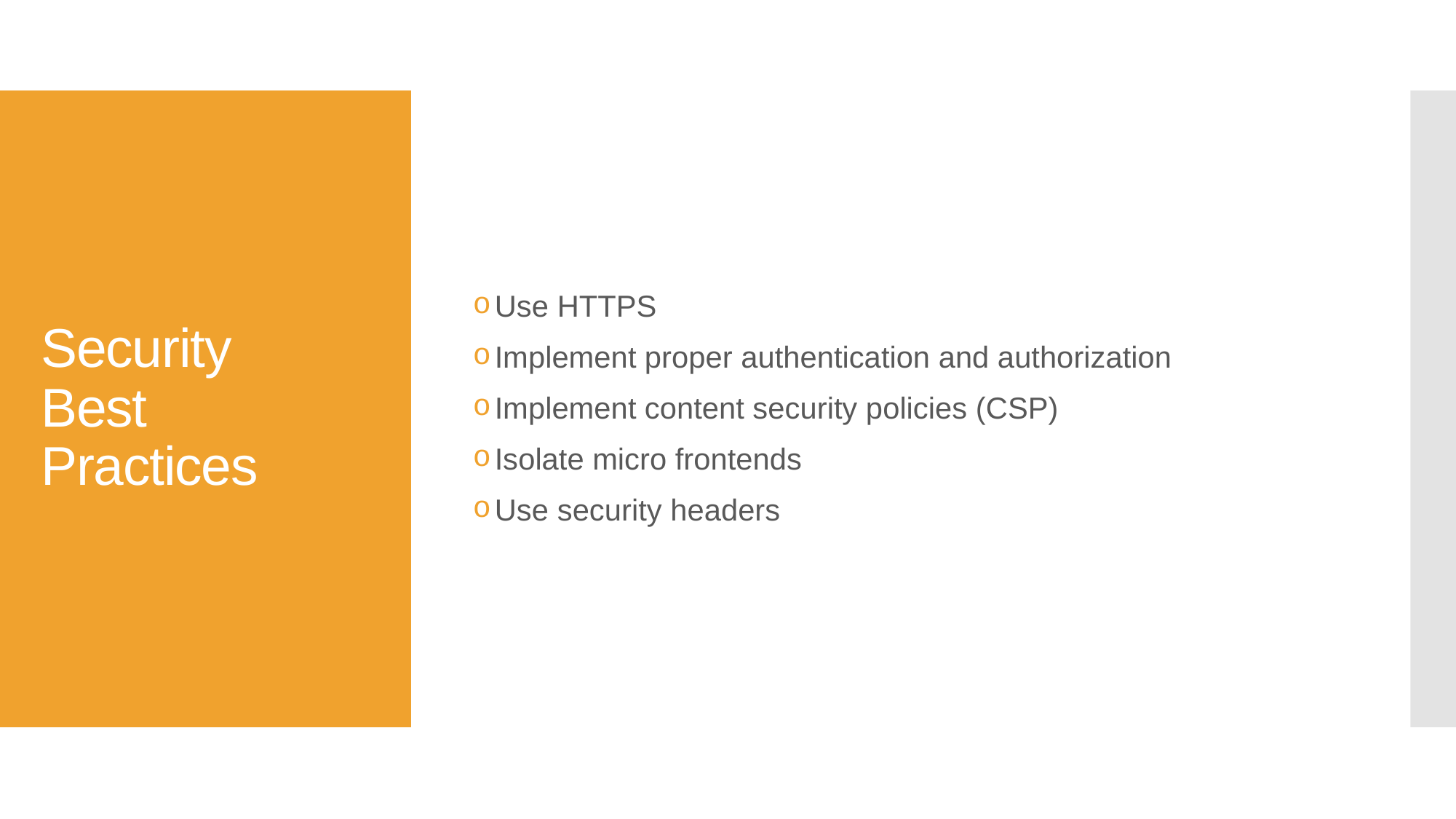

Use HTTPS
Implement proper authentication and authorization
Implement content security policies (CSP)
Isolate micro frontends
Use security headers
# Security Best Practices